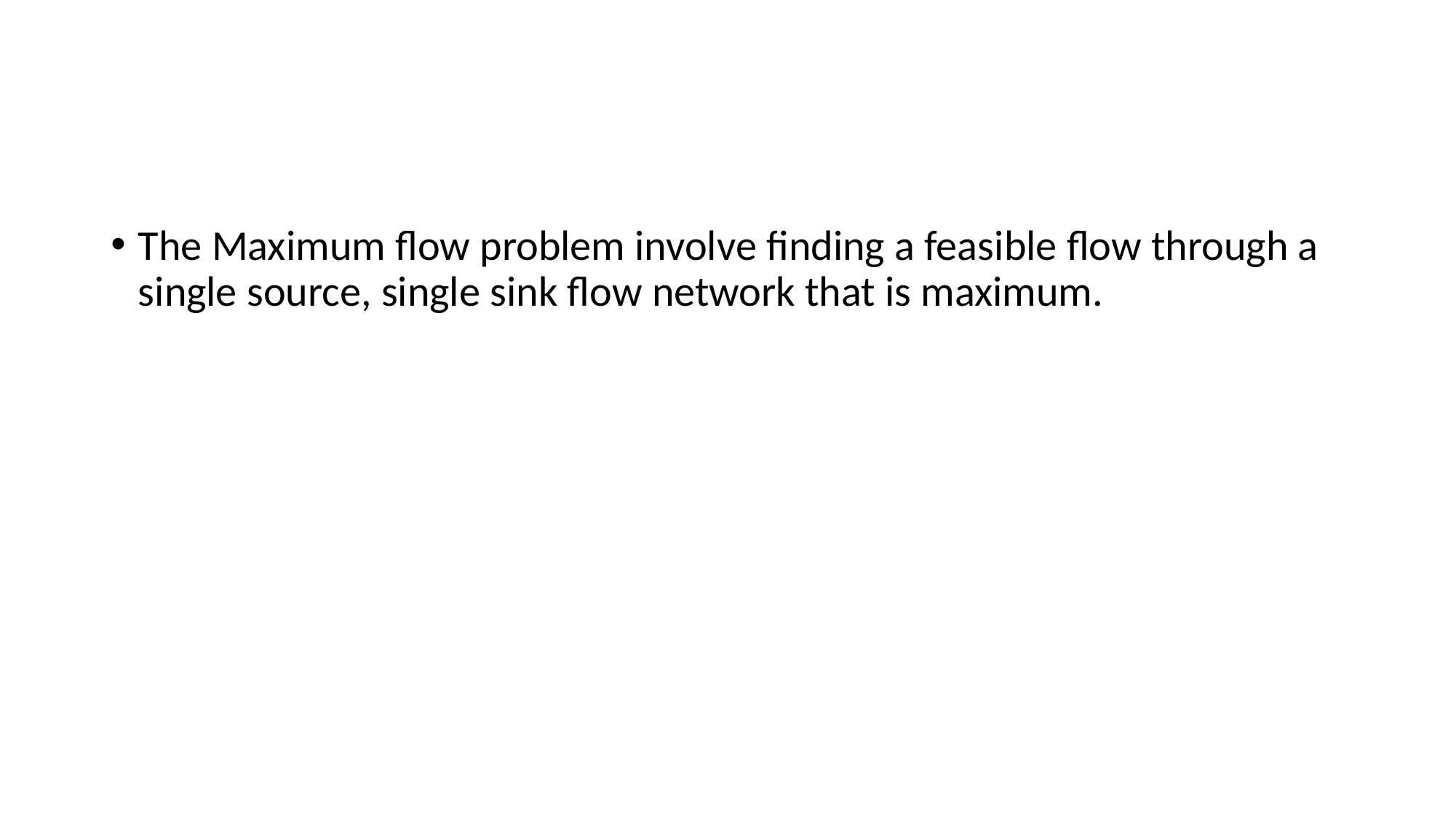

The Maximum flow problem involve finding a feasible flow through a single source, single sink flow network that is maximum.